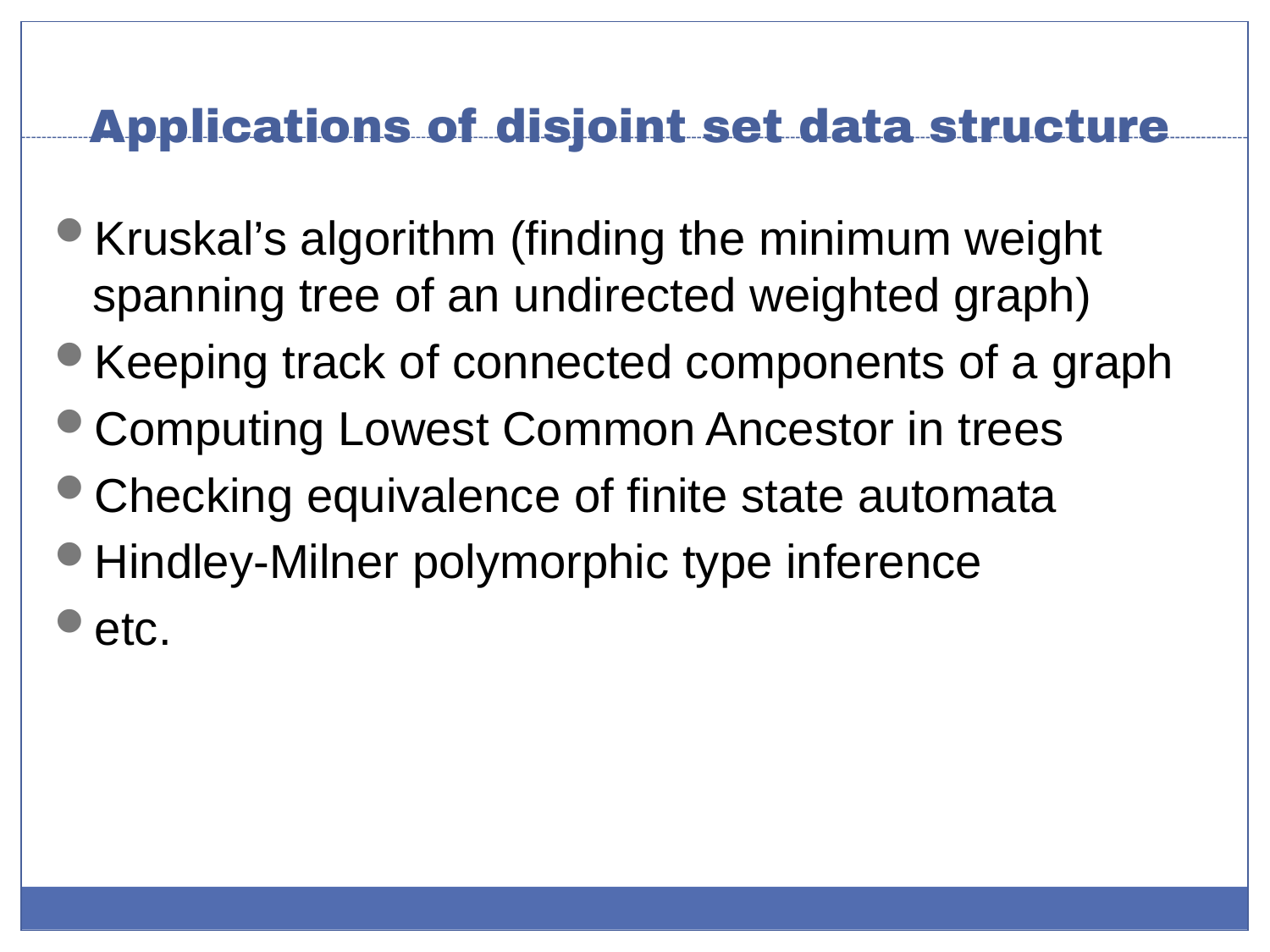

# Applications of disjoint set data structure
Kruskal’s algorithm (finding the minimum weight spanning tree of an undirected weighted graph)
Keeping track of connected components of a graph
Computing Lowest Common Ancestor in trees
Checking equivalence of finite state automata
Hindley-Milner polymorphic type inference
etc.